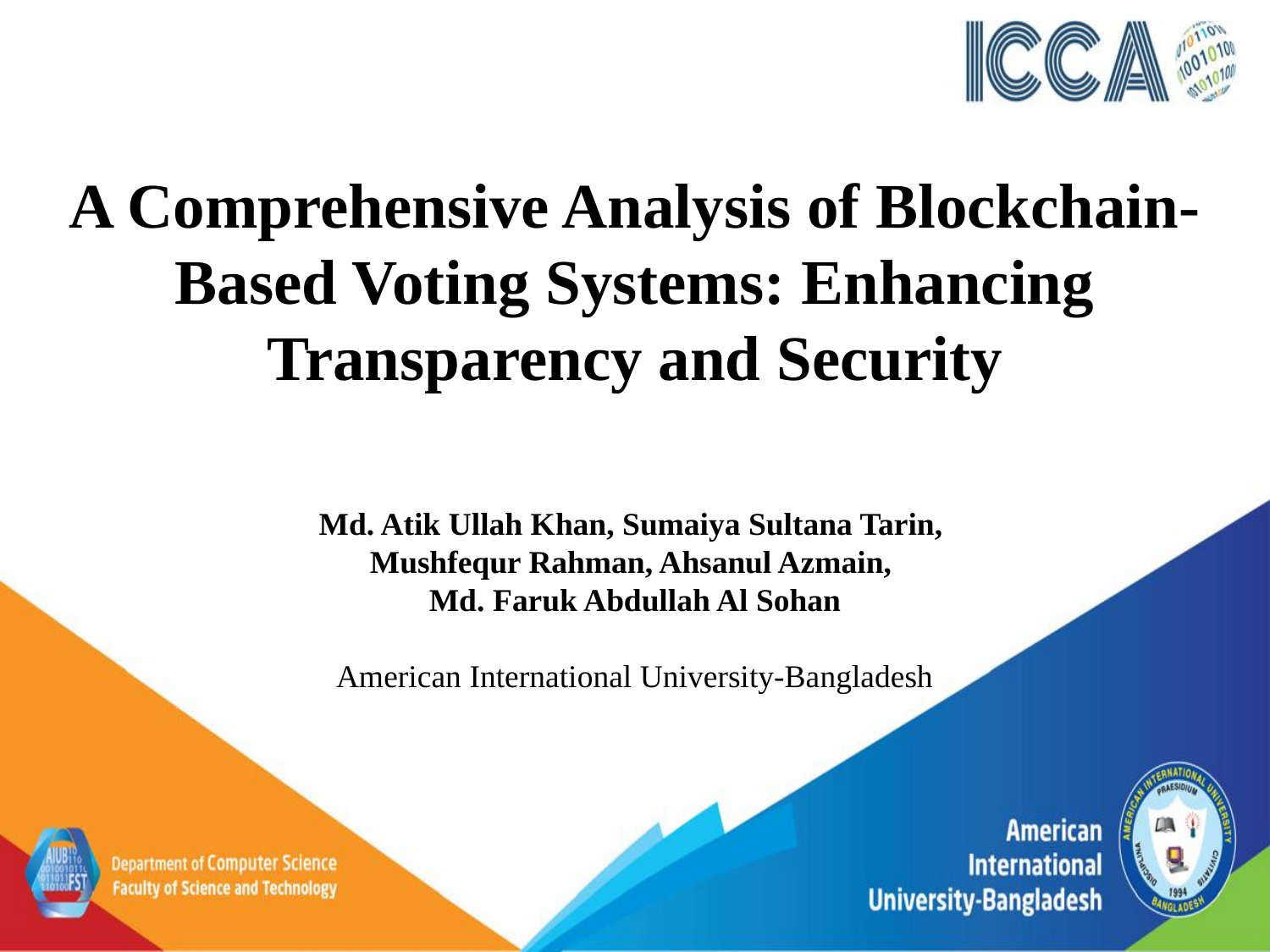

A Comprehensive Analysis of Blockchain-Based Voting Systems: Enhancing Transparency and Security
Md. Atik Ullah Khan, Sumaiya Sultana Tarin,
Mushfequr Rahman, Ahsanul Azmain,
Md. Faruk Abdullah Al Sohan

American International University-Bangladesh